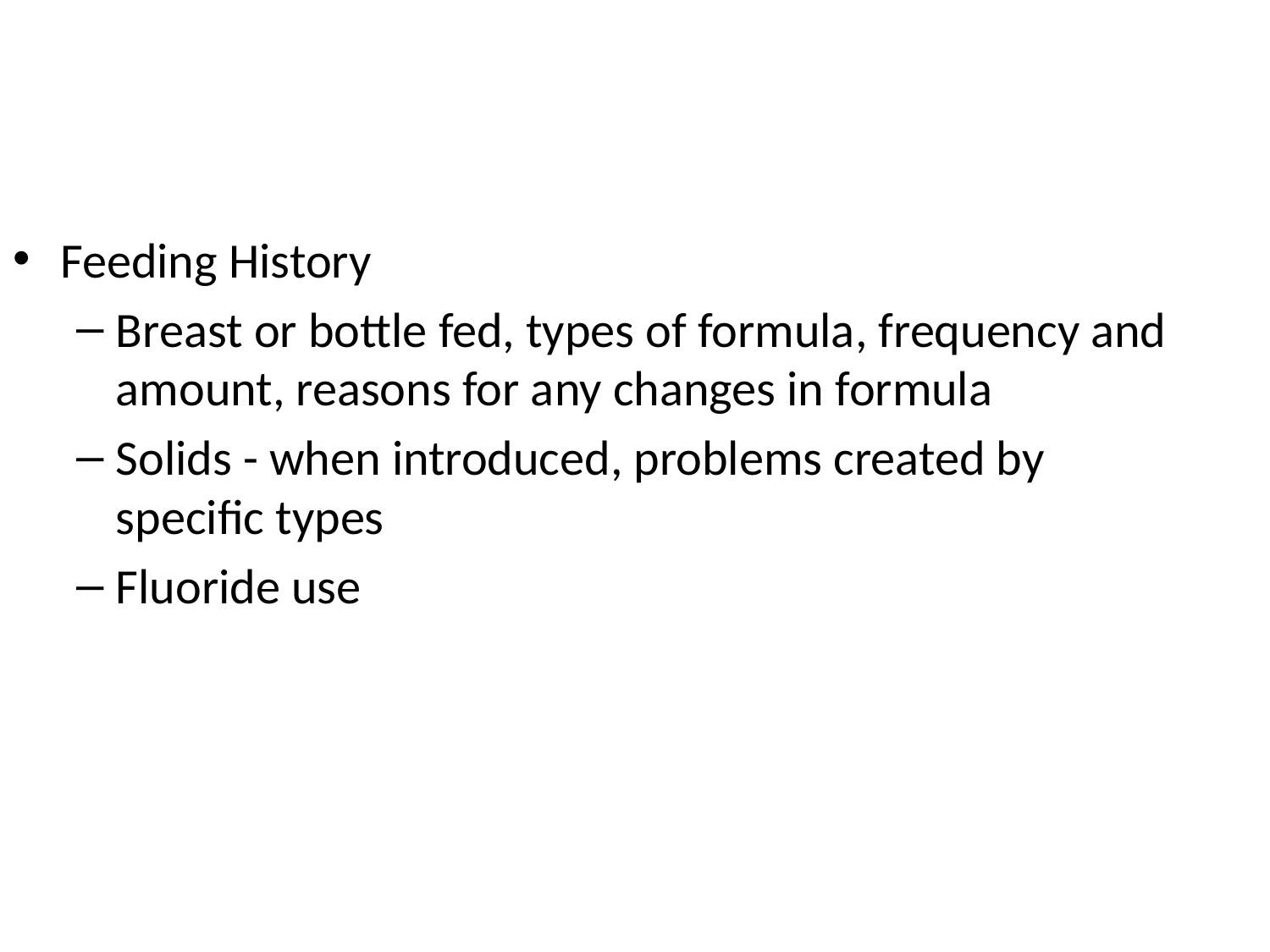

#
Feeding History
Breast or bottle fed, types of formula, frequency and amount, reasons for any changes in formula
Solids - when introduced, problems created by specific types
Fluoride use